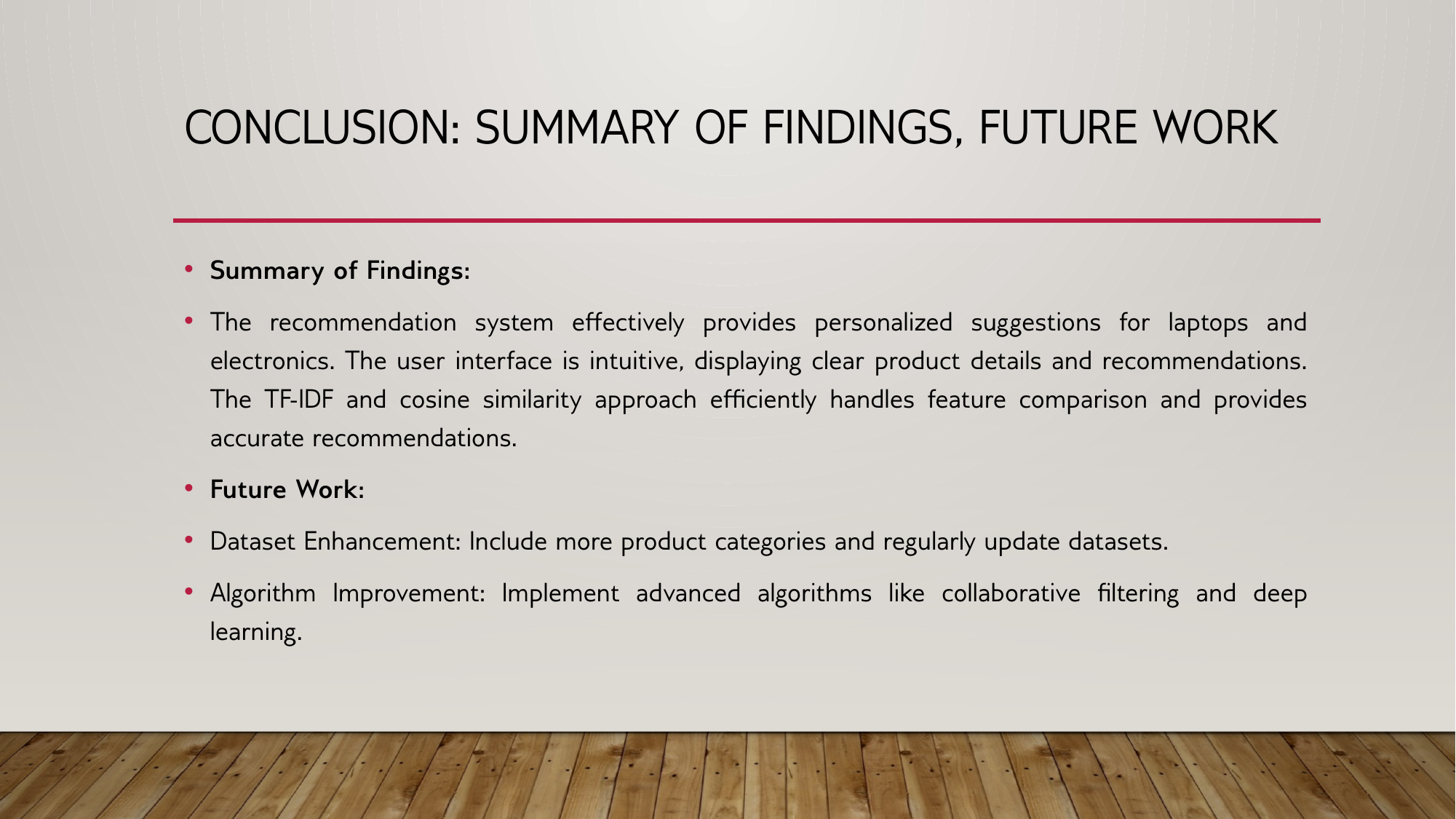

# Conclusion: Summary of Findings, Future Work
Summary of Findings:
The recommendation system effectively provides personalized suggestions for laptops and electronics. The user interface is intuitive, displaying clear product details and recommendations. The TF-IDF and cosine similarity approach efficiently handles feature comparison and provides accurate recommendations.
Future Work:
Dataset Enhancement: Include more product categories and regularly update datasets.
Algorithm Improvement: Implement advanced algorithms like collaborative filtering and deep learning.